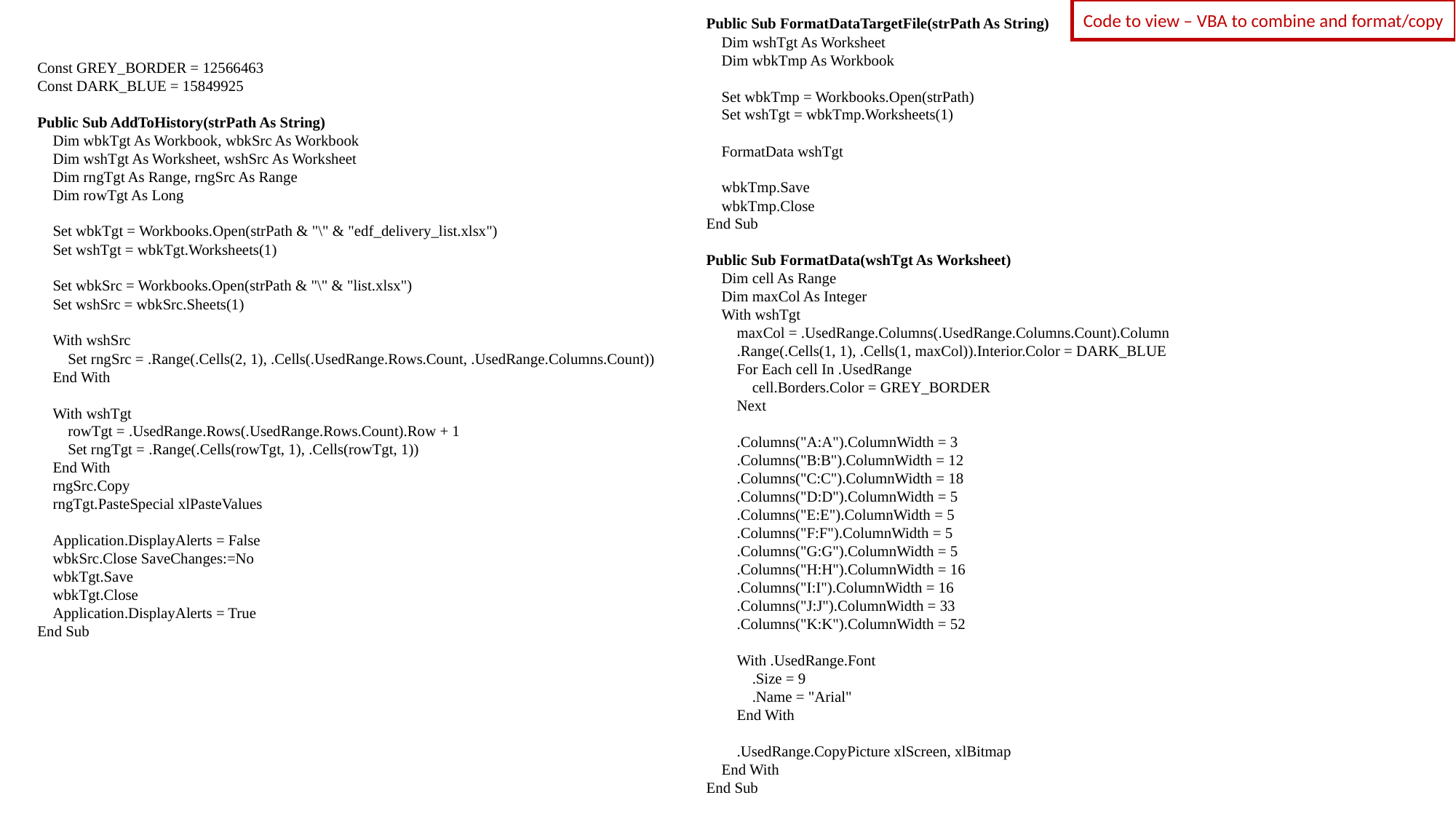

Code to view – VBA to combine and format/copy
Public Sub FormatDataTargetFile(strPath As String)
    Dim wshTgt As Worksheet
    Dim wbkTmp As Workbook

    Set wbkTmp = Workbooks.Open(strPath)
    Set wshTgt = wbkTmp.Worksheets(1)

    FormatData wshTgt

    wbkTmp.Save
    wbkTmp.Close
End Sub

Public Sub FormatData(wshTgt As Worksheet)
    Dim cell As Range
    Dim maxCol As Integer
    With wshTgt
        maxCol = .UsedRange.Columns(.UsedRange.Columns.Count).Column
        .Range(.Cells(1, 1), .Cells(1, maxCol)).Interior.Color = DARK_BLUE
        For Each cell In .UsedRange
            cell.Borders.Color = GREY_BORDER
        Next

        .Columns("A:A").ColumnWidth = 3
        .Columns("B:B").ColumnWidth = 12
        .Columns("C:C").ColumnWidth = 18
        .Columns("D:D").ColumnWidth = 5
        .Columns("E:E").ColumnWidth = 5
        .Columns("F:F").ColumnWidth = 5
        .Columns("G:G").ColumnWidth = 5
        .Columns("H:H").ColumnWidth = 16
        .Columns("I:I").ColumnWidth = 16
        .Columns("J:J").ColumnWidth = 33
        .Columns("K:K").ColumnWidth = 52

        With .UsedRange.Font
            .Size = 9
            .Name = "Arial"
        End With

        .UsedRange.CopyPicture xlScreen, xlBitmap
    End With
End Sub
Const GREY_BORDER = 12566463
Const DARK_BLUE = 15849925

Public Sub AddToHistory(strPath As String)
    Dim wbkTgt As Workbook, wbkSrc As Workbook
    Dim wshTgt As Worksheet, wshSrc As Worksheet
    Dim rngTgt As Range, rngSrc As Range
    Dim rowTgt As Long

    Set wbkTgt = Workbooks.Open(strPath & "\" & "edf_delivery_list.xlsx")
    Set wshTgt = wbkTgt.Worksheets(1)

    Set wbkSrc = Workbooks.Open(strPath & "\" & "list.xlsx")
    Set wshSrc = wbkSrc.Sheets(1)

    With wshSrc
        Set rngSrc = .Range(.Cells(2, 1), .Cells(.UsedRange.Rows.Count, .UsedRange.Columns.Count))
    End With

    With wshTgt
        rowTgt = .UsedRange.Rows(.UsedRange.Rows.Count).Row + 1
        Set rngTgt = .Range(.Cells(rowTgt, 1), .Cells(rowTgt, 1))
    End With
    rngSrc.Copy
    rngTgt.PasteSpecial xlPasteValues

    Application.DisplayAlerts = False
    wbkSrc.Close SaveChanges:=No
    wbkTgt.Save
    wbkTgt.Close
    Application.DisplayAlerts = True
End Sub